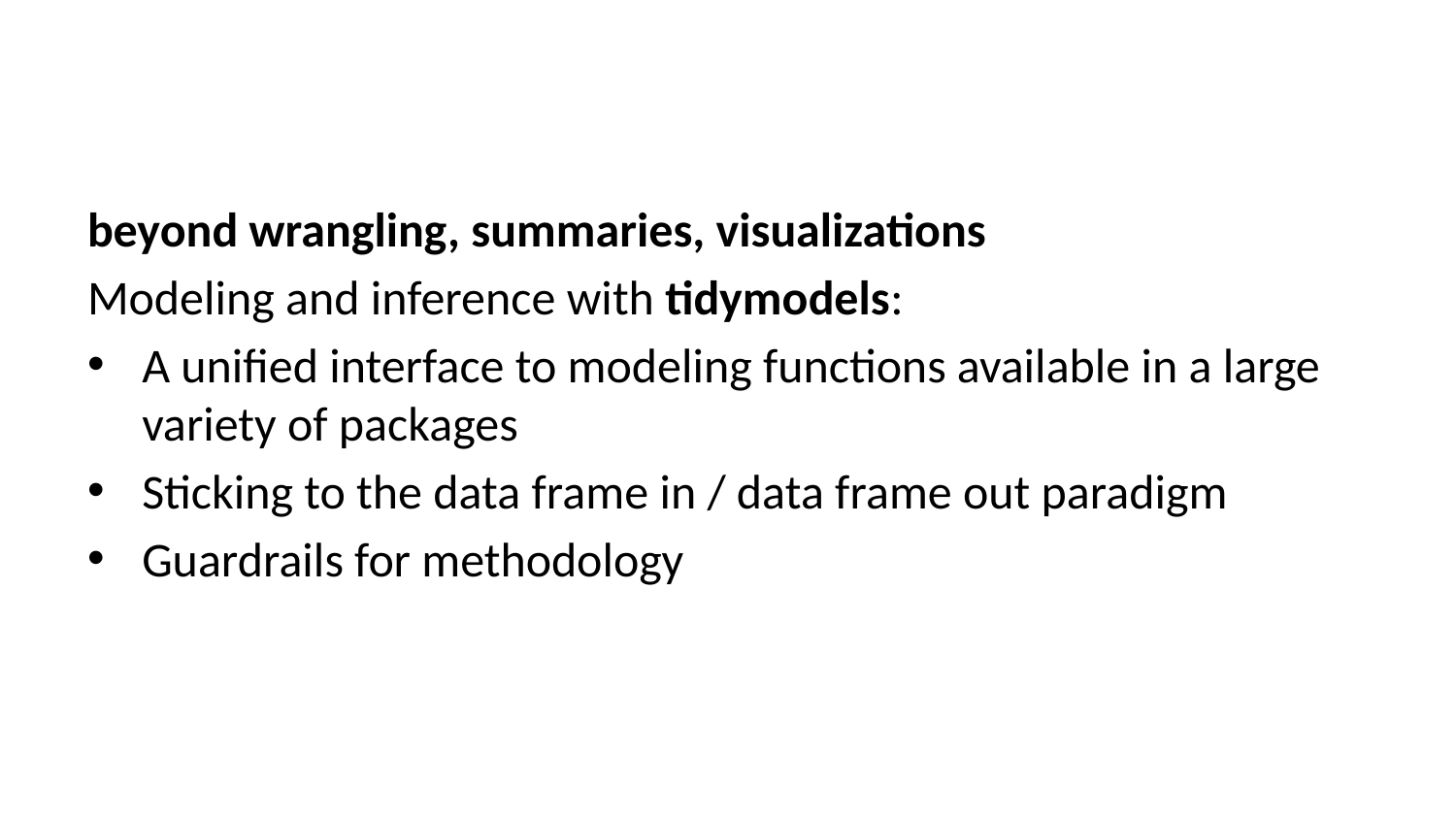

beyond wrangling, summaries, visualizations
Modeling and inference with tidymodels:
A unified interface to modeling functions available in a large variety of packages
Sticking to the data frame in / data frame out paradigm
Guardrails for methodology